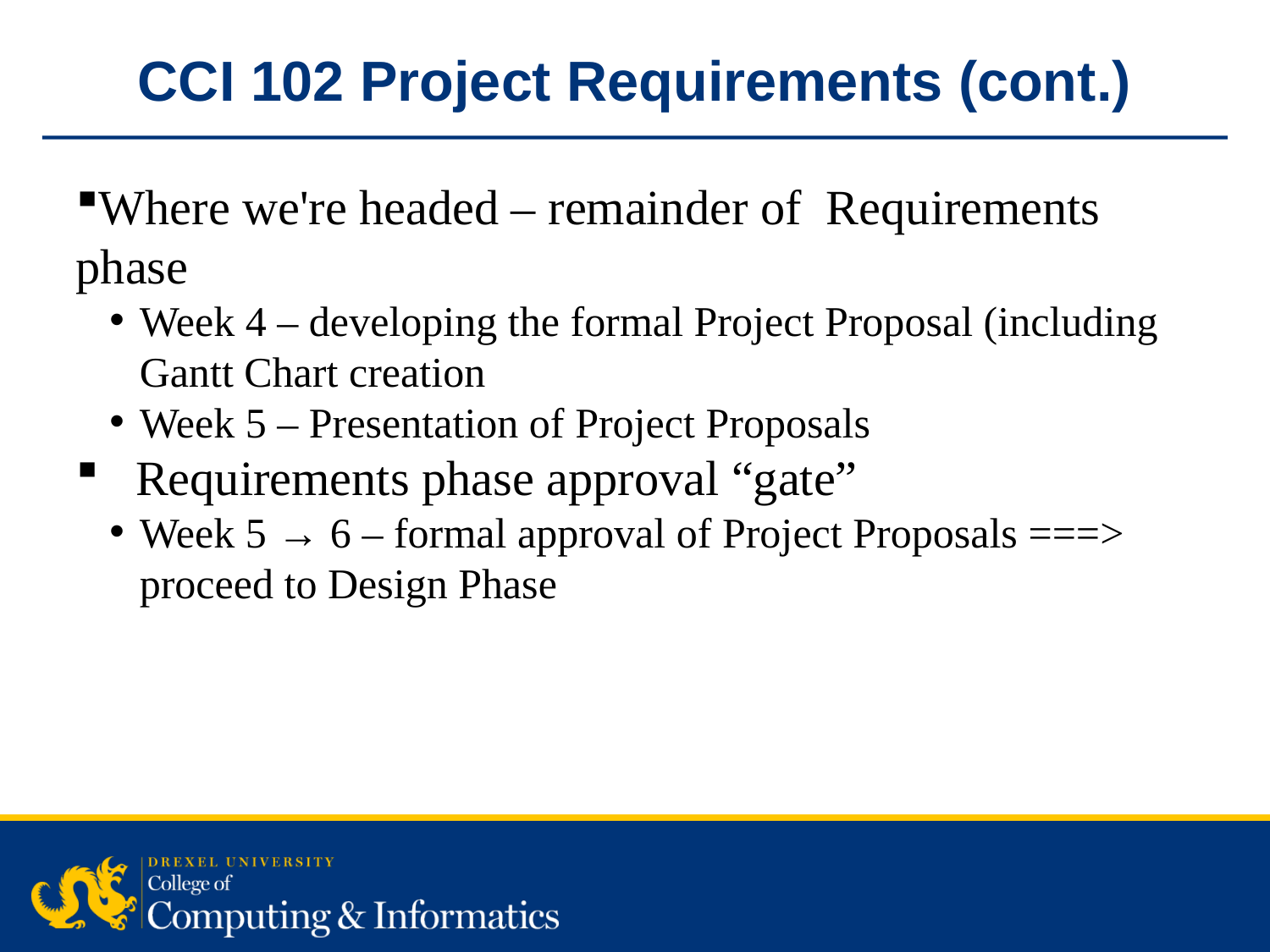

CCI 102 Project Requirements (cont.)
Where we're headed – remainder of  Requirements phase
Week 4 – developing the formal Project Proposal (including Gantt Chart creation
Week 5 – Presentation of Project Proposals
   Requirements phase approval “gate”
Week 5 → 6 – formal approval of Project Proposals ===> proceed to Design Phase